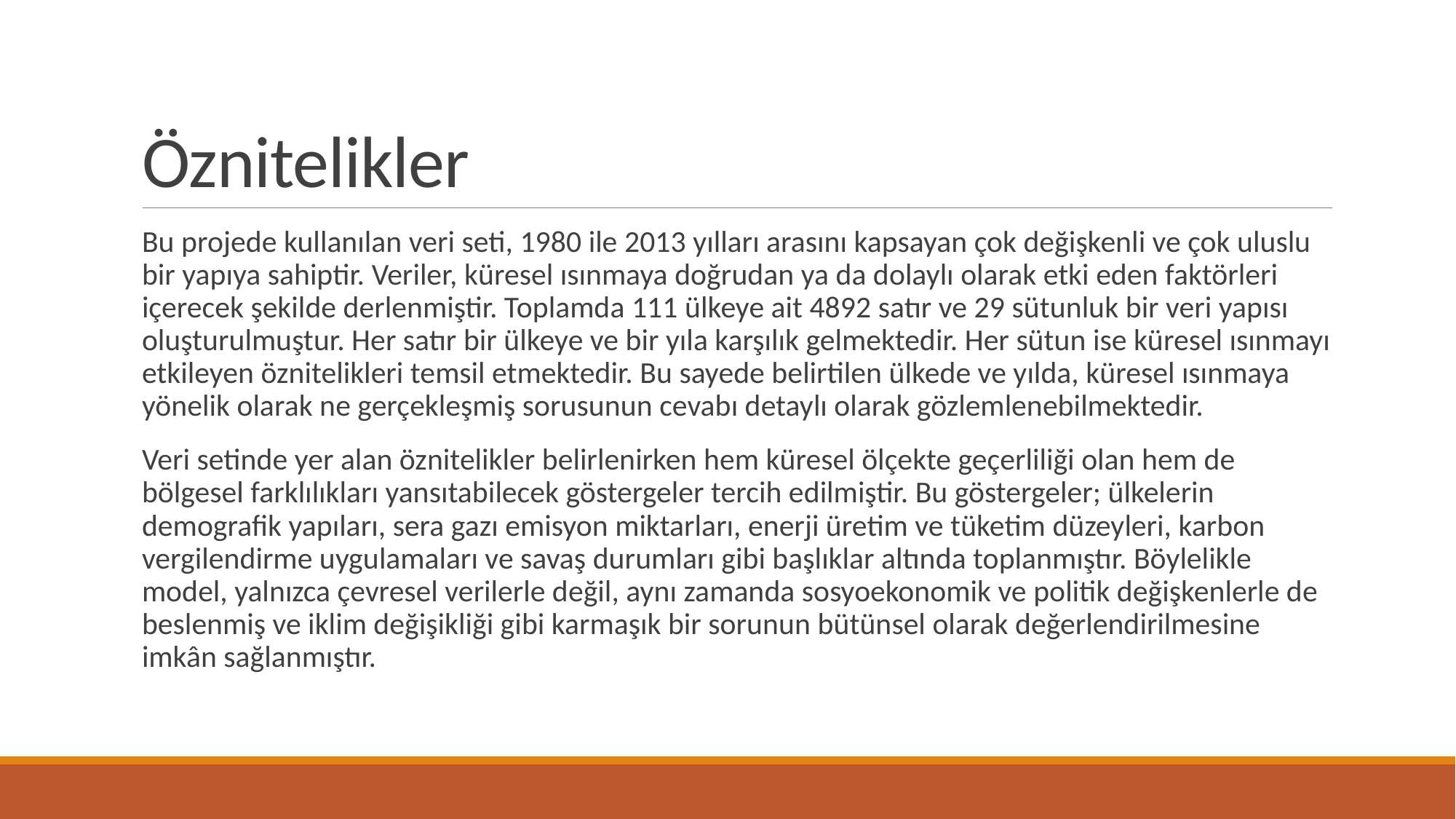

# Öznitelikler
Bu projede kullanılan veri seti, 1980 ile 2013 yılları arasını kapsayan çok değişkenli ve çok uluslu bir yapıya sahiptir. Veriler, küresel ısınmaya doğrudan ya da dolaylı olarak etki eden faktörleri içerecek şekilde derlenmiştir. Toplamda 111 ülkeye ait 4892 satır ve 29 sütunluk bir veri yapısı oluşturulmuştur. Her satır bir ülkeye ve bir yıla karşılık gelmektedir. Her sütun ise küresel ısınmayı etkileyen öznitelikleri temsil etmektedir. Bu sayede belirtilen ülkede ve yılda, küresel ısınmaya yönelik olarak ne gerçekleşmiş sorusunun cevabı detaylı olarak gözlemlenebilmektedir.
Veri setinde yer alan öznitelikler belirlenirken hem küresel ölçekte geçerliliği olan hem de bölgesel farklılıkları yansıtabilecek göstergeler tercih edilmiştir. Bu göstergeler; ülkelerin demografik yapıları, sera gazı emisyon miktarları, enerji üretim ve tüketim düzeyleri, karbon vergilendirme uygulamaları ve savaş durumları gibi başlıklar altında toplanmıştır. Böylelikle model, yalnızca çevresel verilerle değil, aynı zamanda sosyoekonomik ve politik değişkenlerle de beslenmiş ve iklim değişikliği gibi karmaşık bir sorunun bütünsel olarak değerlendirilmesine imkân sağlanmıştır.